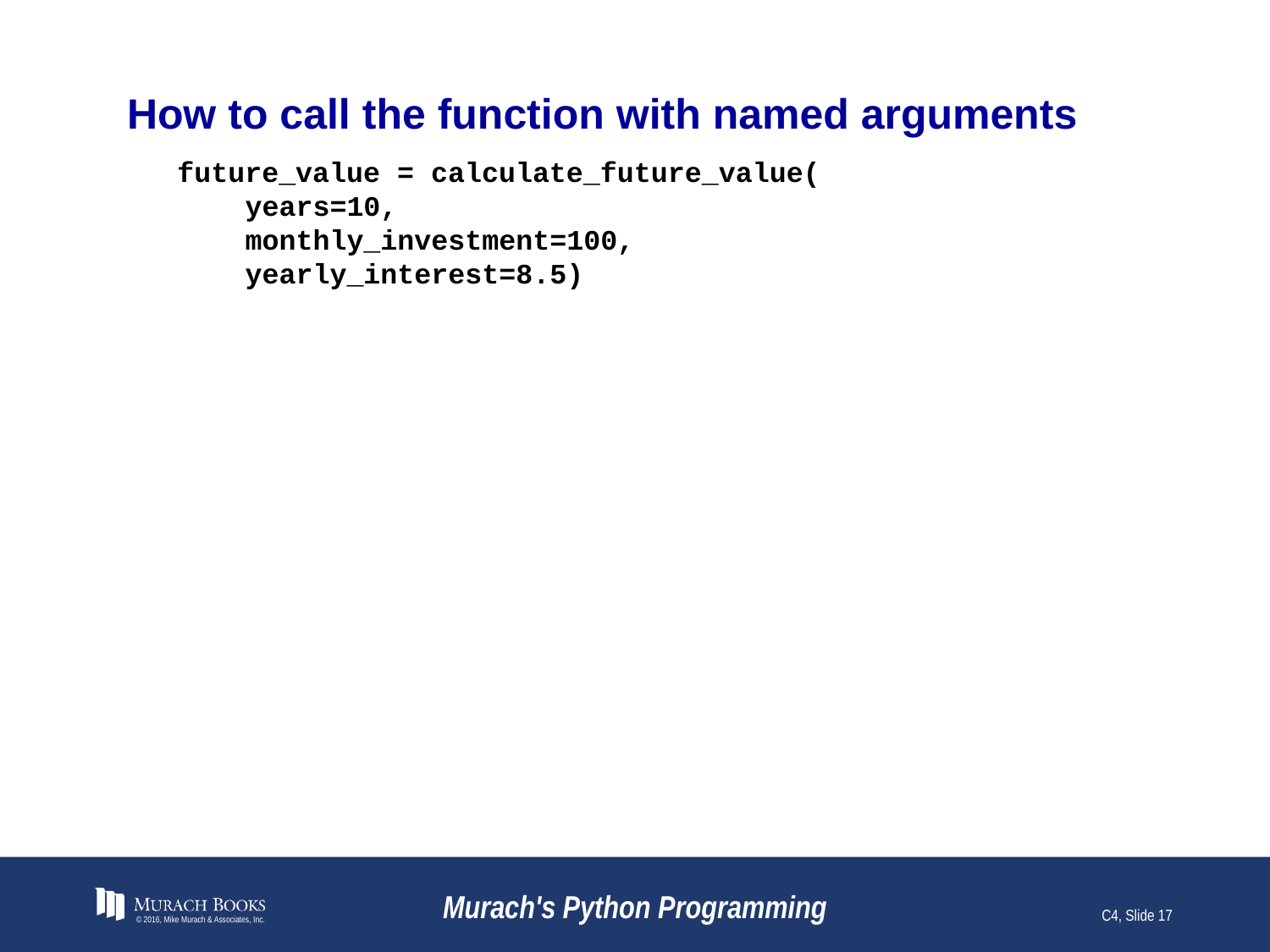

# How to call the function with named arguments
future_value = calculate_future_value(
    years=10,
    monthly_investment=100,
    yearly_interest=8.5)

© 2016, Mike Murach & Associates, Inc.
Murach's Python Programming

C4, Slide 17